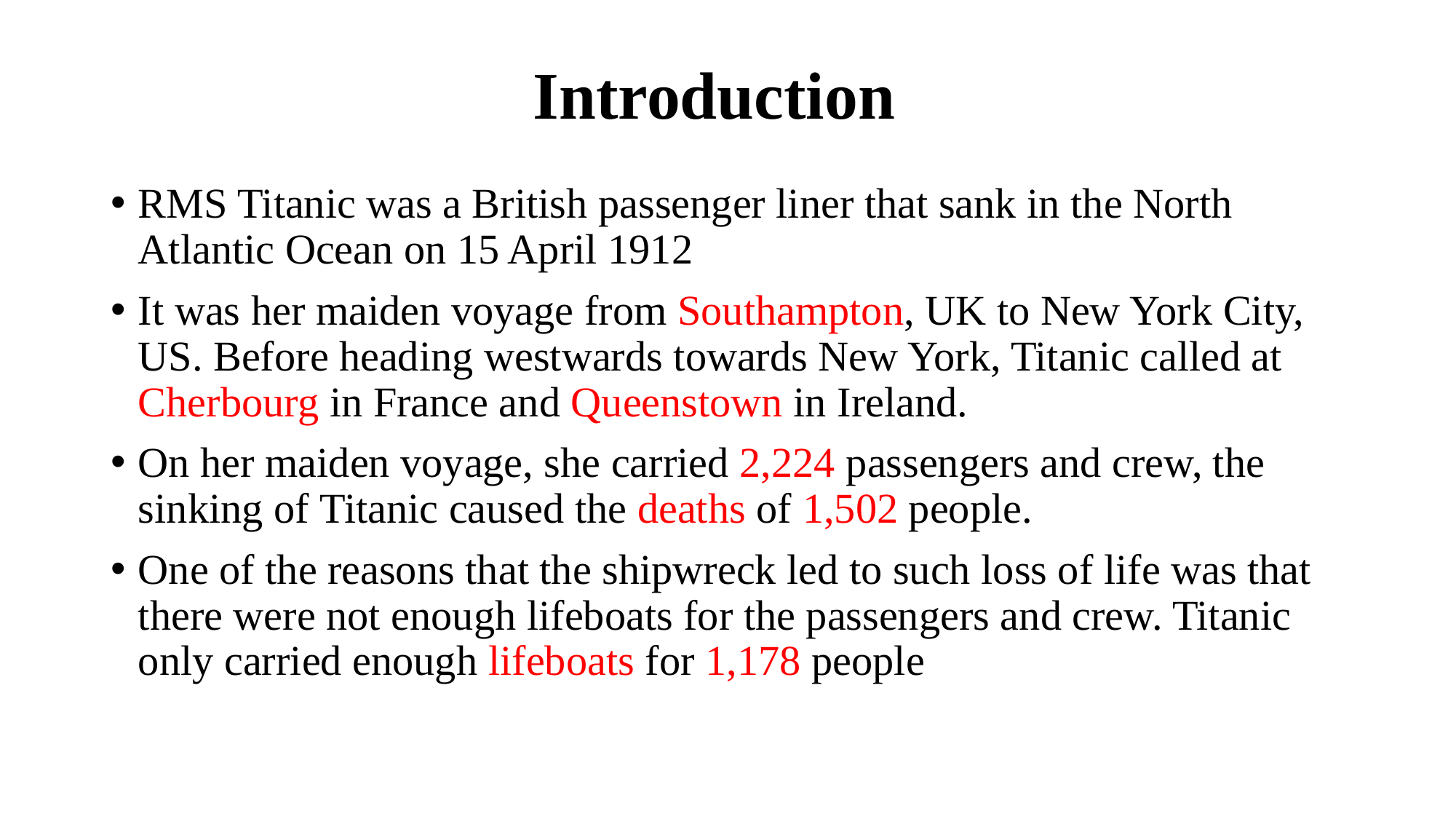

# Introduction
RMS Titanic was a British passenger liner that sank in the North Atlantic Ocean on 15 April 1912
It was her maiden voyage from Southampton, UK to New York City, US. Before heading westwards towards New York, Titanic called at Cherbourg in France and Queenstown in Ireland.
On her maiden voyage, she carried 2,224 passengers and crew, the sinking of Titanic caused the deaths of 1,502 people.
One of the reasons that the shipwreck led to such loss of life was that there were not enough lifeboats for the passengers and crew. Titanic only carried enough lifeboats for 1,178 people